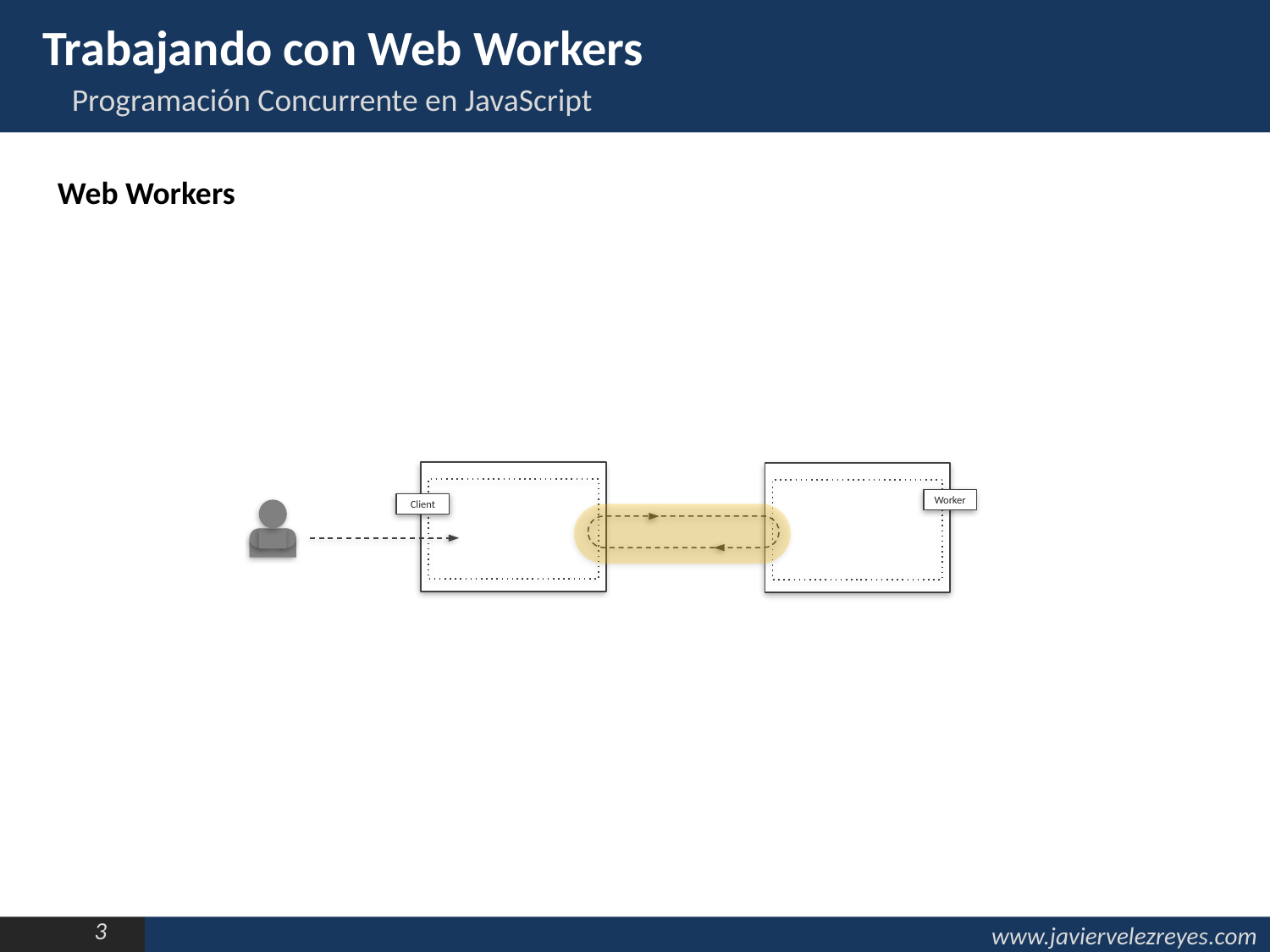

Trabajando con Web Workers
Programación Concurrente en JavaScript
Web Workers

Worker
Client